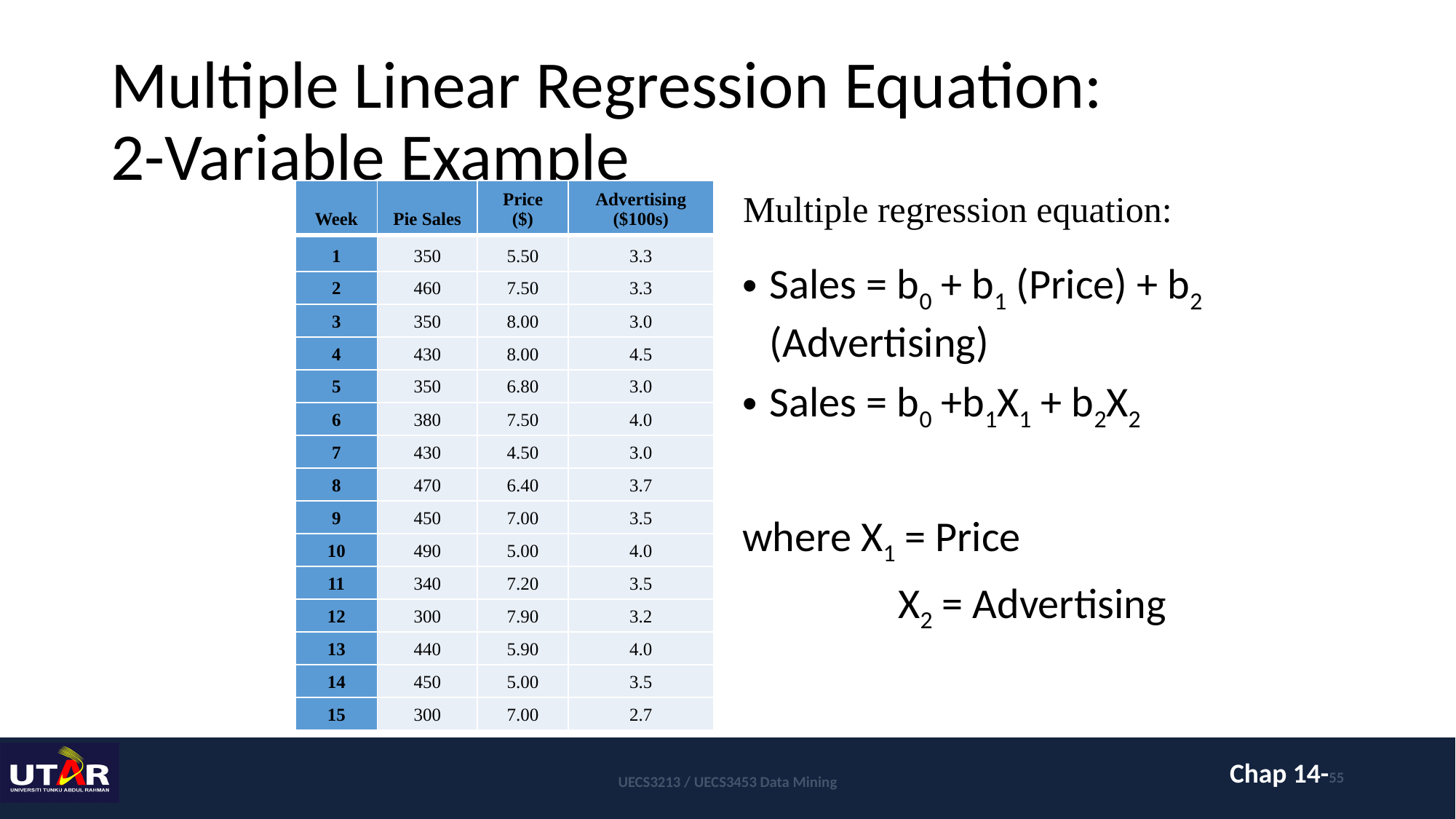

# Multiple Linear Regression Equation: 2-Variable Example
| Week | Pie Sales | Price ($) | Advertising ($100s) |
| --- | --- | --- | --- |
| 1 | 350 | 5.50 | 3.3 |
| 2 | 460 | 7.50 | 3.3 |
| 3 | 350 | 8.00 | 3.0 |
| 4 | 430 | 8.00 | 4.5 |
| 5 | 350 | 6.80 | 3.0 |
| 6 | 380 | 7.50 | 4.0 |
| 7 | 430 | 4.50 | 3.0 |
| 8 | 470 | 6.40 | 3.7 |
| 9 | 450 | 7.00 | 3.5 |
| 10 | 490 | 5.00 | 4.0 |
| 11 | 340 | 7.20 | 3.5 |
| 12 | 300 | 7.90 | 3.2 |
| 13 | 440 | 5.90 | 4.0 |
| 14 | 450 | 5.00 | 3.5 |
| 15 | 300 | 7.00 | 2.7 |
Multiple regression equation:
Sales = b0 + b1 (Price) + b2 (Advertising)
Sales = b0 +b1X1 + b2X2

where X1 = Price
		  X2 = Advertising
UECS3213 / UECS3453 Data Mining
Chap 14-55